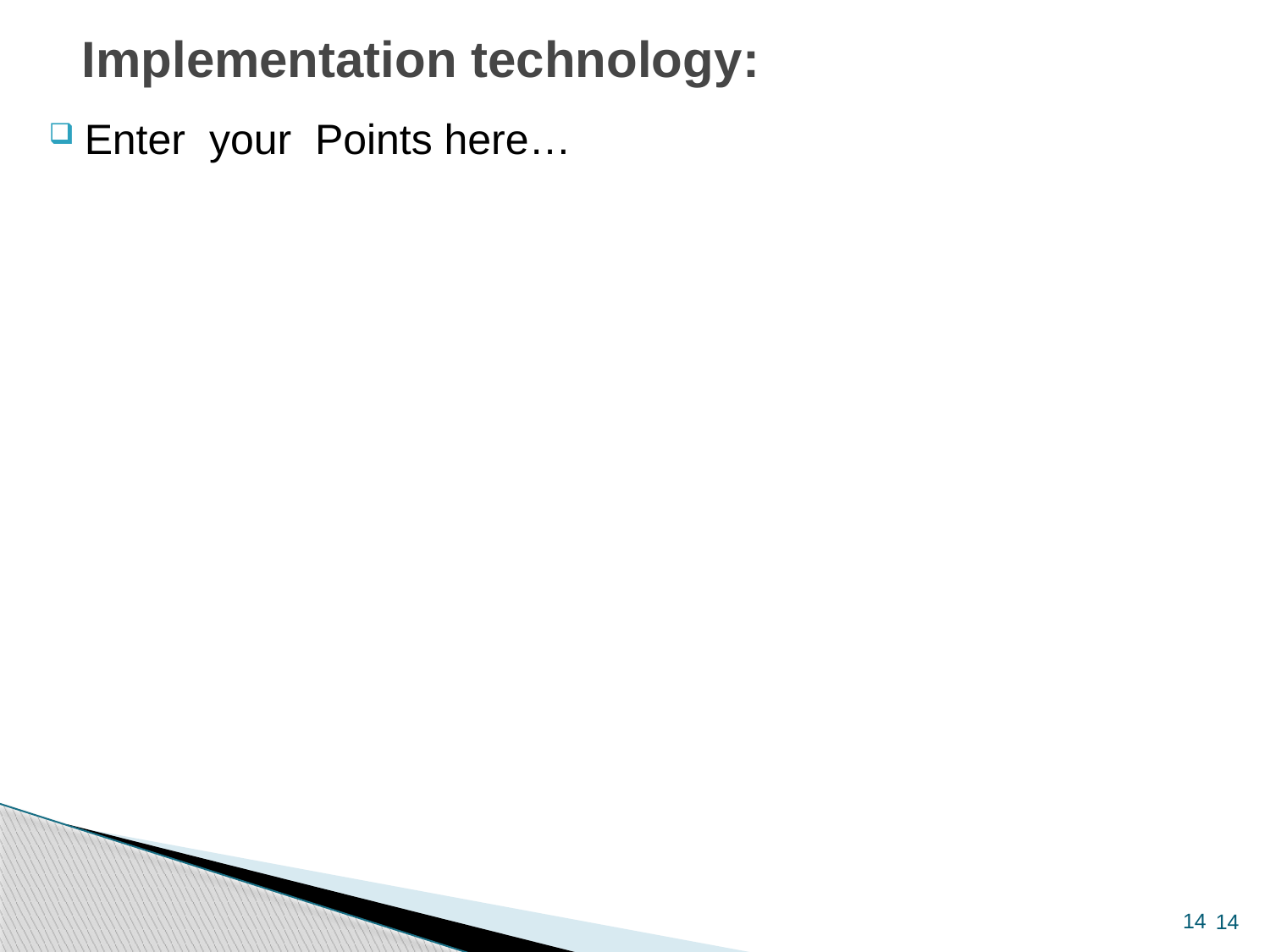

# Implementation technology:
Enter  your  Points here…
14
14